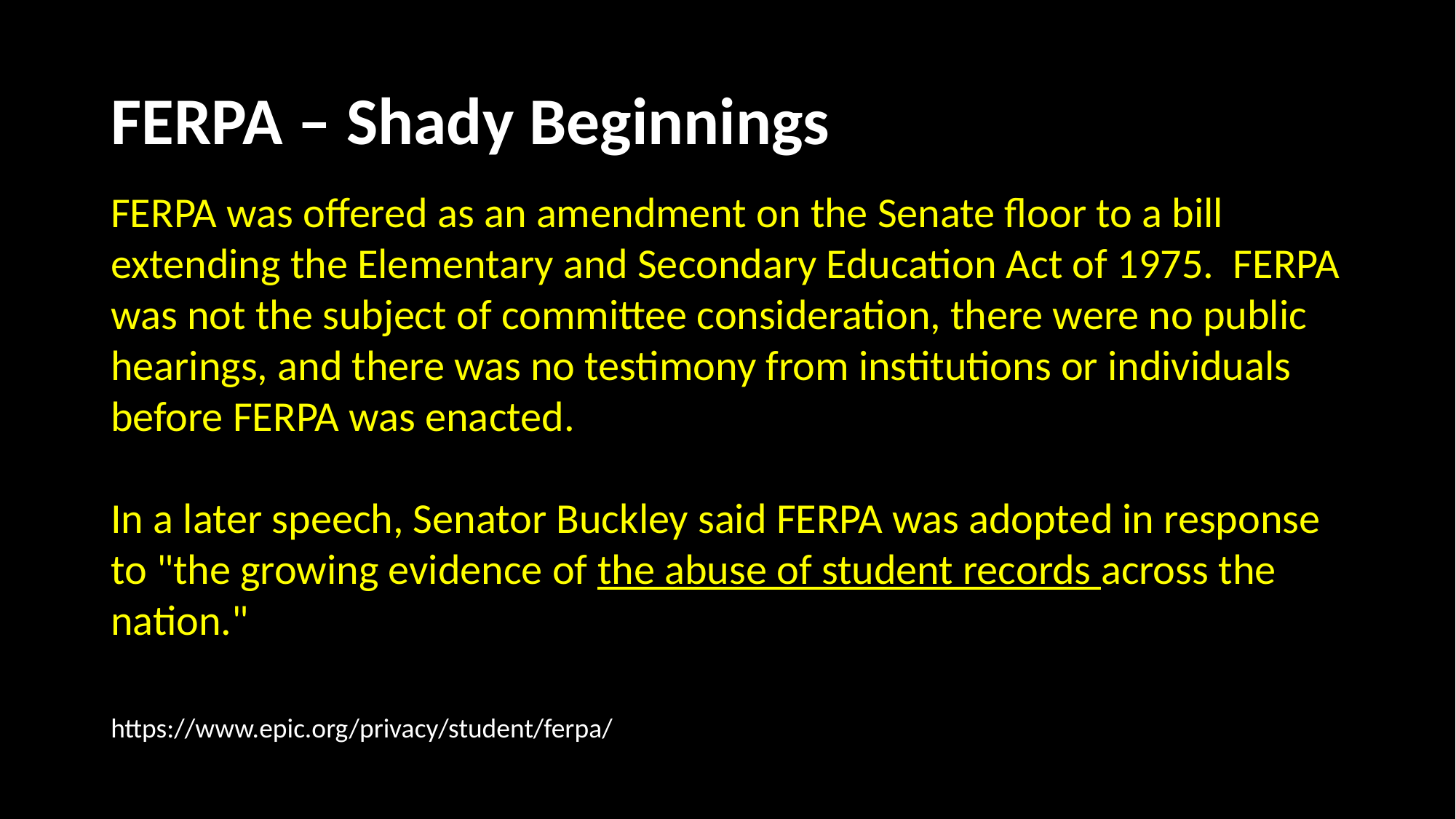

# FERPA – Shady Beginnings
FERPA was offered as an amendment on the Senate floor to a bill extending the Elementary and Secondary Education Act of 1975.  FERPA was not the subject of committee consideration, there were no public hearings, and there was no testimony from institutions or individuals before FERPA was enacted.

In a later speech, Senator Buckley said FERPA was adopted in response to "the growing evidence of the abuse of student records across the nation."
https://www.epic.org/privacy/student/ferpa/